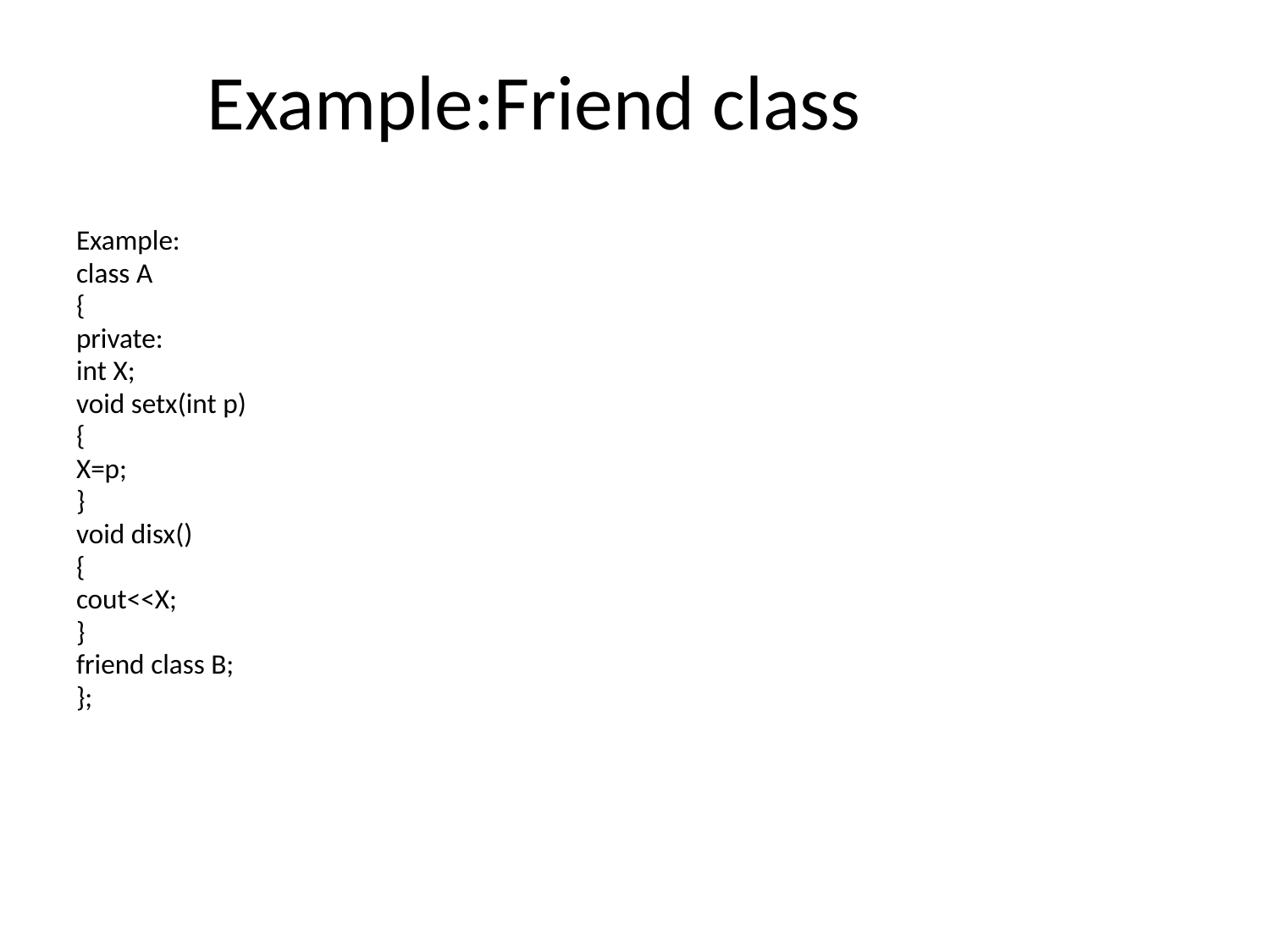

# Example:Friend class
Example:
class A
{
private:
int X;
void setx(int p)
{
X=p;
}
void disx()
{
cout<<X;
}
friend class B;
};